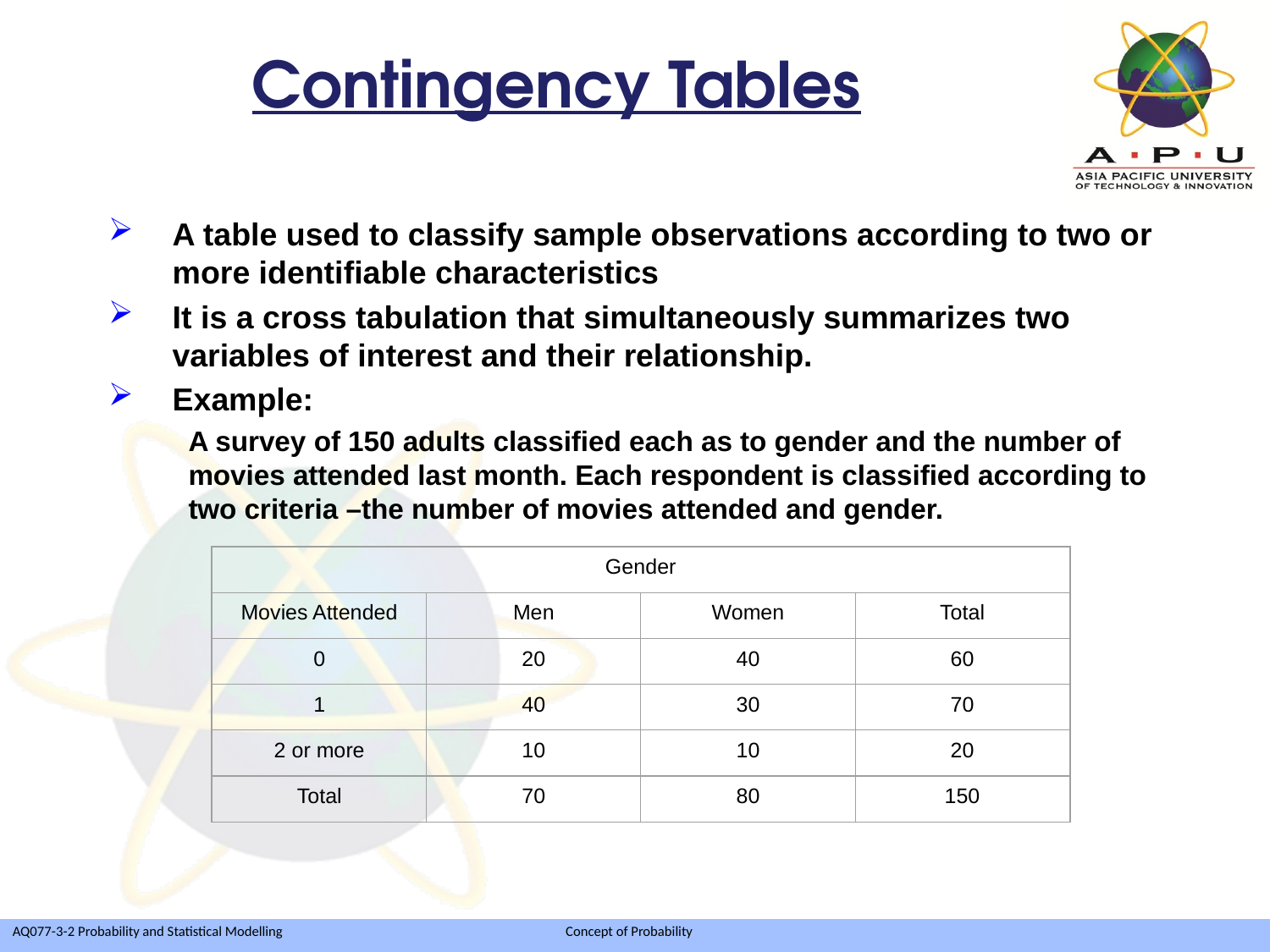

Contingency Tables
A table used to classify sample observations according to two or more identifiable characteristics
It is a cross tabulation that simultaneously summarizes two variables of interest and their relationship.
Example:
A survey of 150 adults classified each as to gender and the number of movies attended last month. Each respondent is classified according to two criteria –the number of movies attended and gender.

Gender

Movies Attended

Men

Women

Total

0

20

40

60

1

40

30

70

2 or more

10

10

20

Total

70

80

150